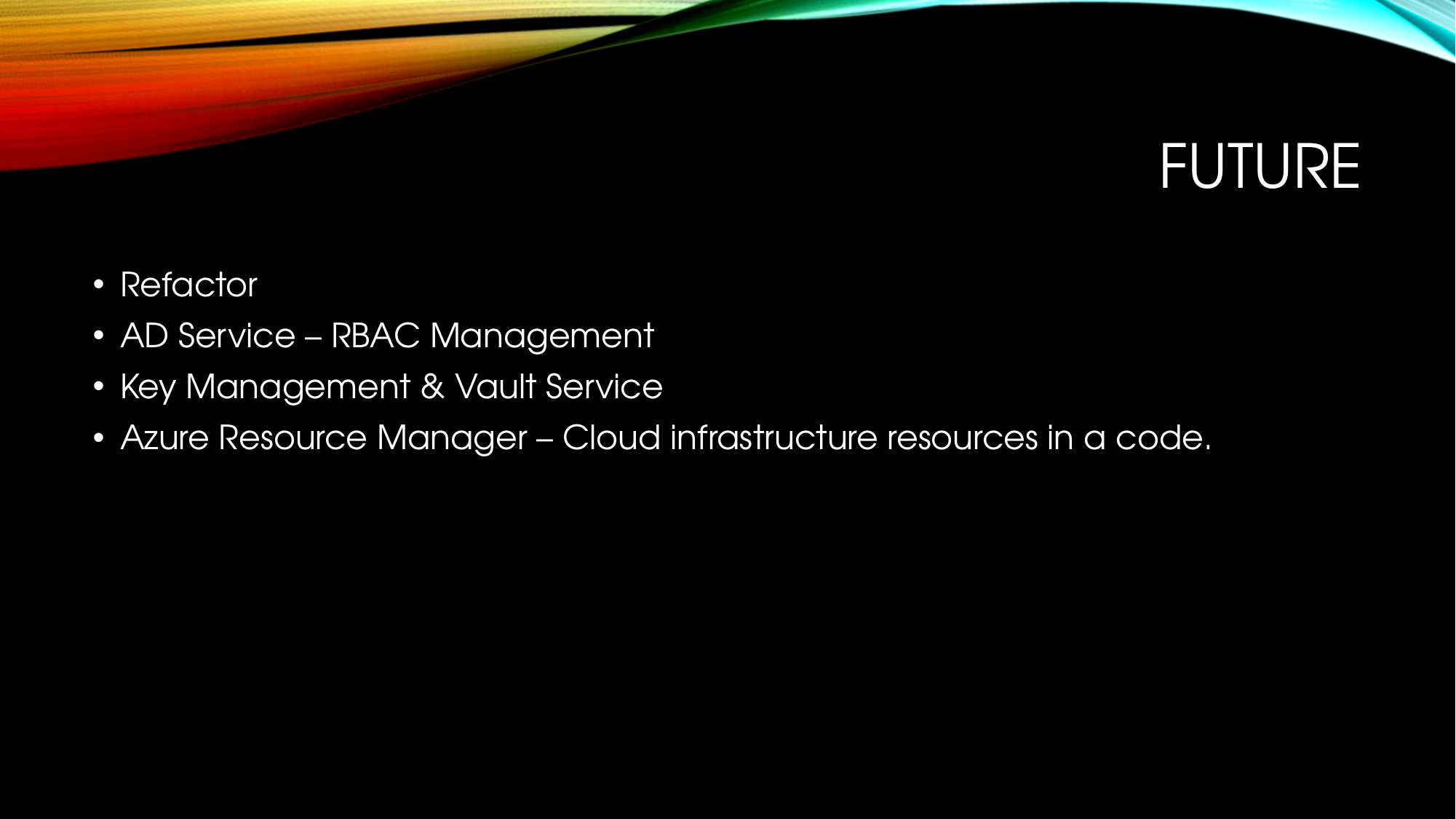

# Future
Refactor
AD Service – RBAC Management
Key Management & Vault Service
Azure Resource Manager – Cloud infrastructure resources in a code.